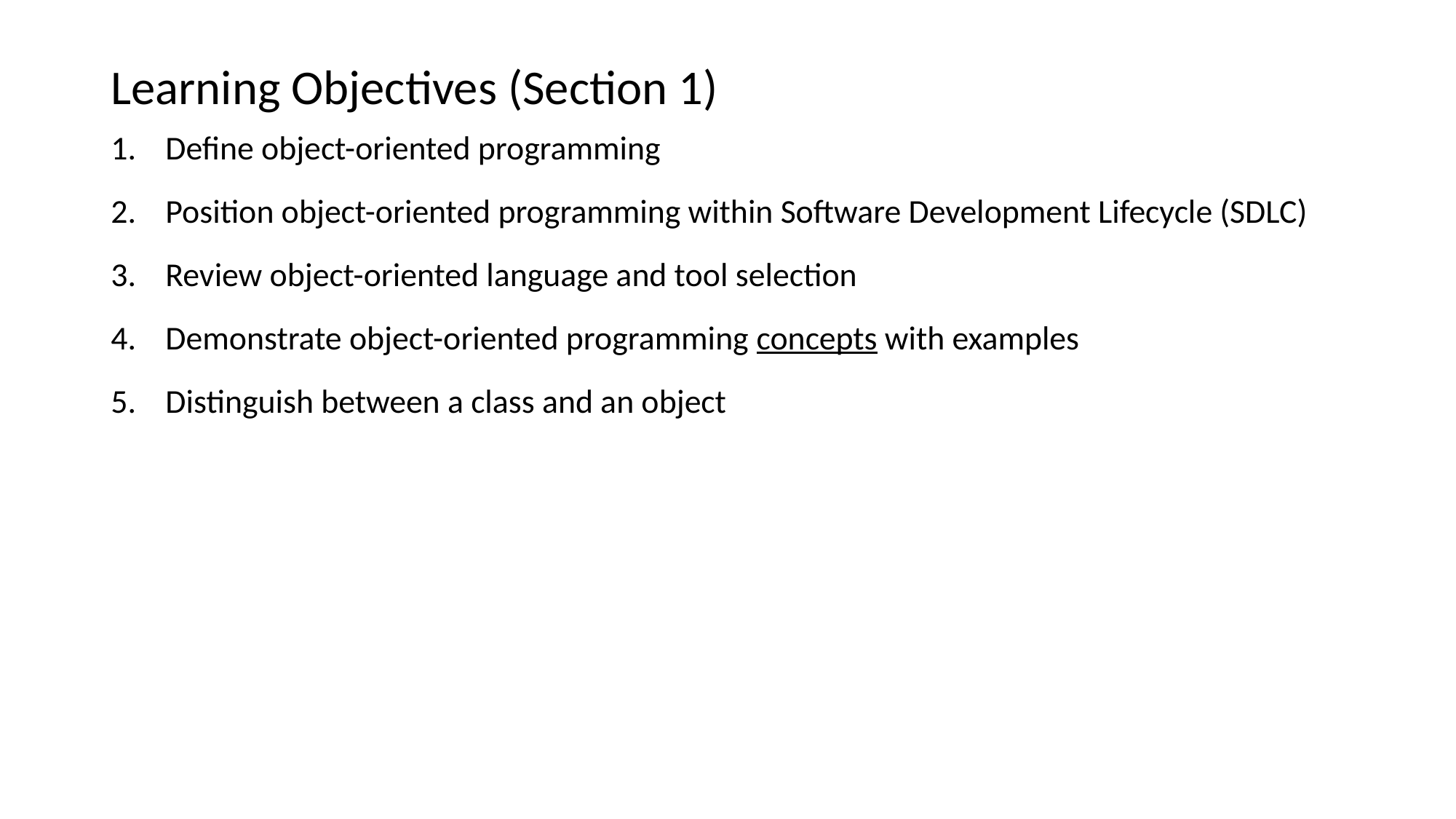

# Learning Objectives (Section 1)
Define object-oriented programming
Position object-oriented programming within Software Development Lifecycle (SDLC)
Review object-oriented language and tool selection
Demonstrate object-oriented programming concepts with examples
Distinguish between a class and an object